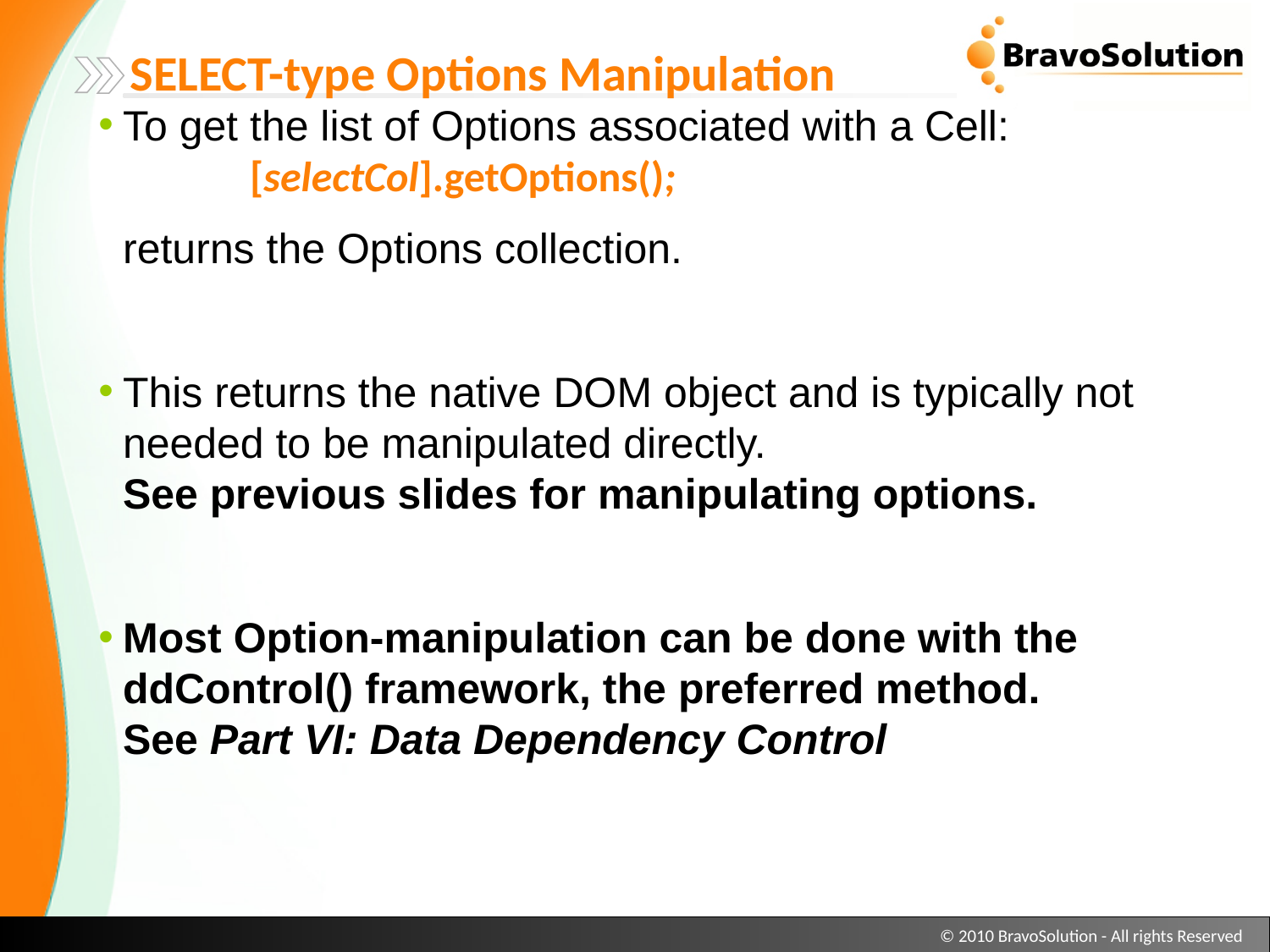

SELECT-type Options Manipulation

To get the list of Options associated with a Cell:
	[selectCol].getOptions();
returns the Options collection.

This returns the native DOM object and is typically not needed to be manipulated directly.
See previous slides for manipulating options.

Most Option-manipulation can be done with the ddControl() framework, the preferred method.
See Part VI: Data Dependency Control